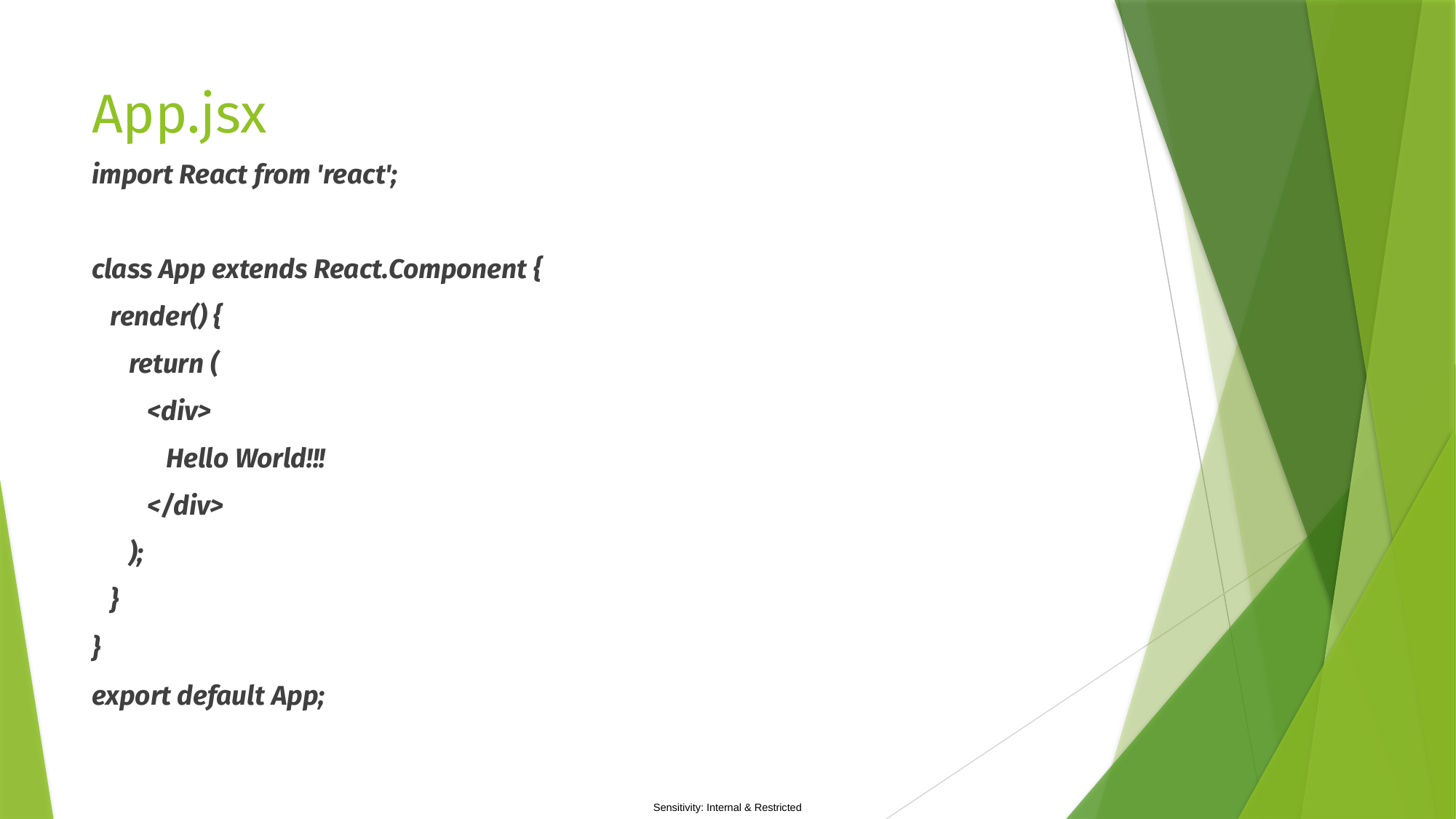

# App.jsx
import React from 'react';

class App extends React.Component {
   render() {
      return (
         <div>
            Hello World!!!
         </div>
      );
   }
}
export default App;